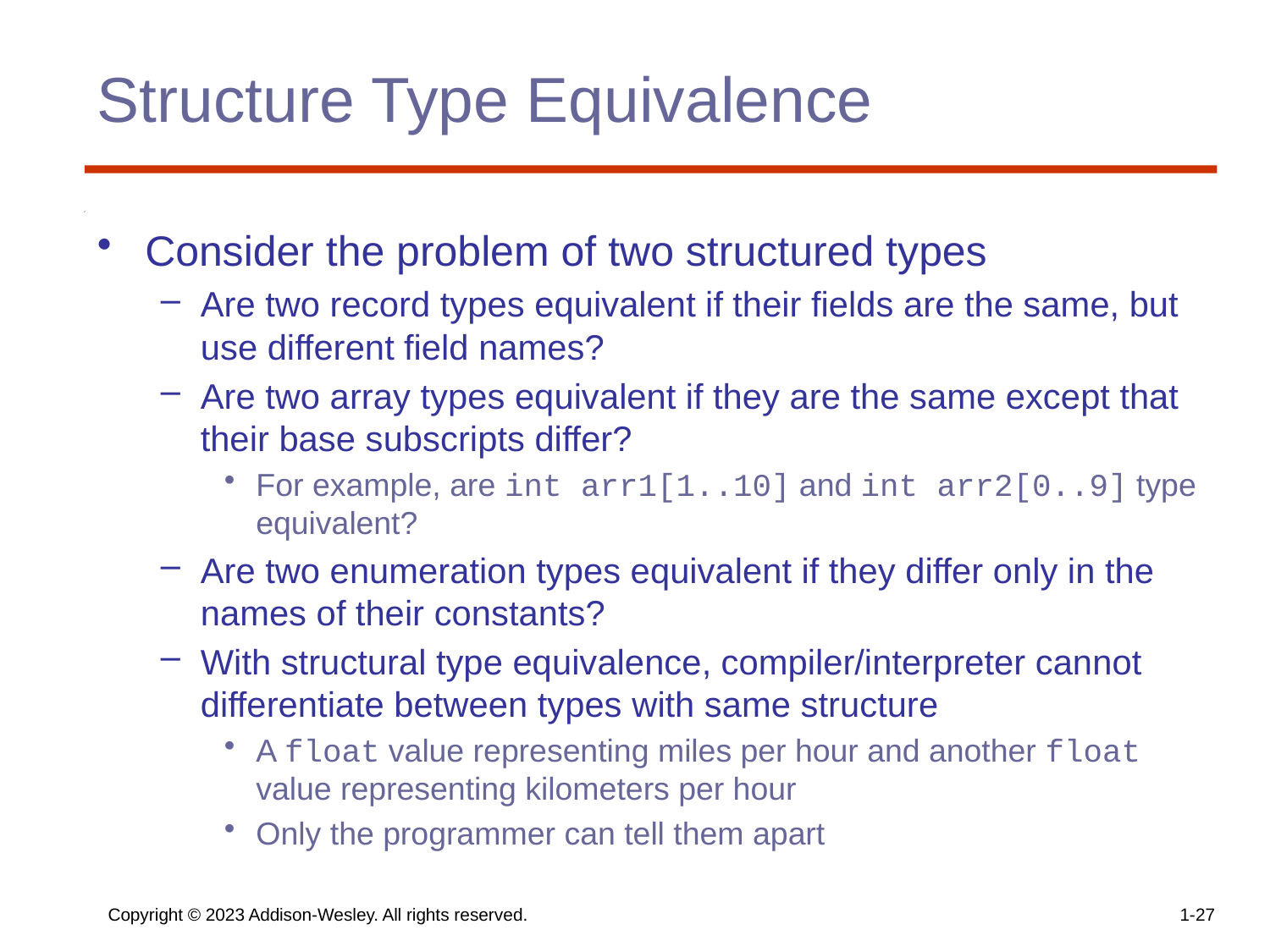

# Structure Type Equivalence
Consider the problem of two structured types
Are two record types equivalent if their fields are the same, but use different field names?
Are two array types equivalent if they are the same except that their base subscripts differ?
For example, are int arr1[1..10] and int arr2[0..9] type equivalent?
Are two enumeration types equivalent if they differ only in the names of their constants?
With structural type equivalence, compiler/interpreter cannot differentiate between types with same structure
A float value representing miles per hour and another float value representing kilometers per hour
Only the programmer can tell them apart
Copyright © 2023 Addison-Wesley. All rights reserved.
1-27